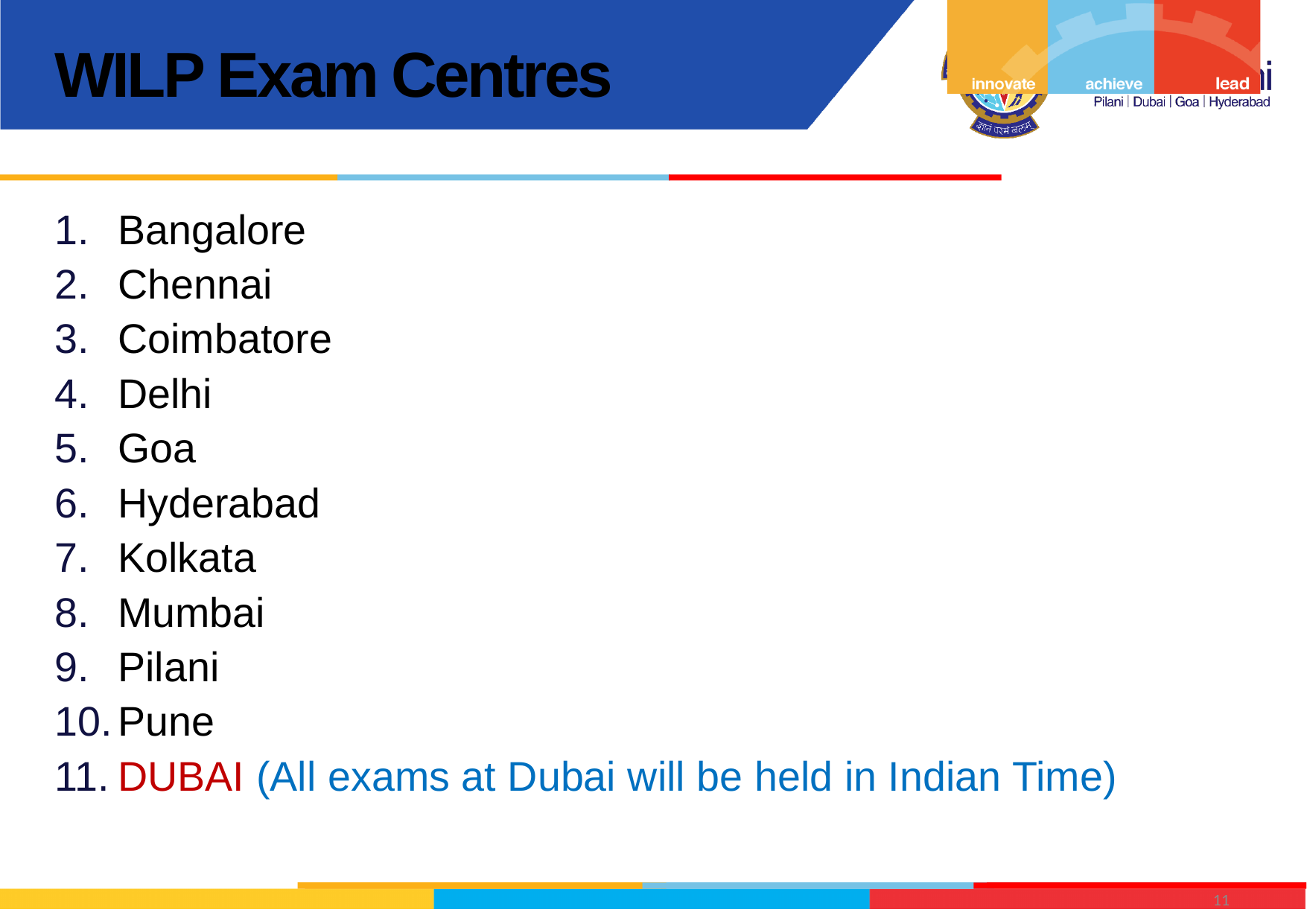

WILP Exam Centres

Bangalore
Chennai
Coimbatore
Delhi
Goa
Hyderabad
Kolkata
Mumbai
Pilani
Pune
DUBAI (All exams at Dubai will be held in Indian Time)

11